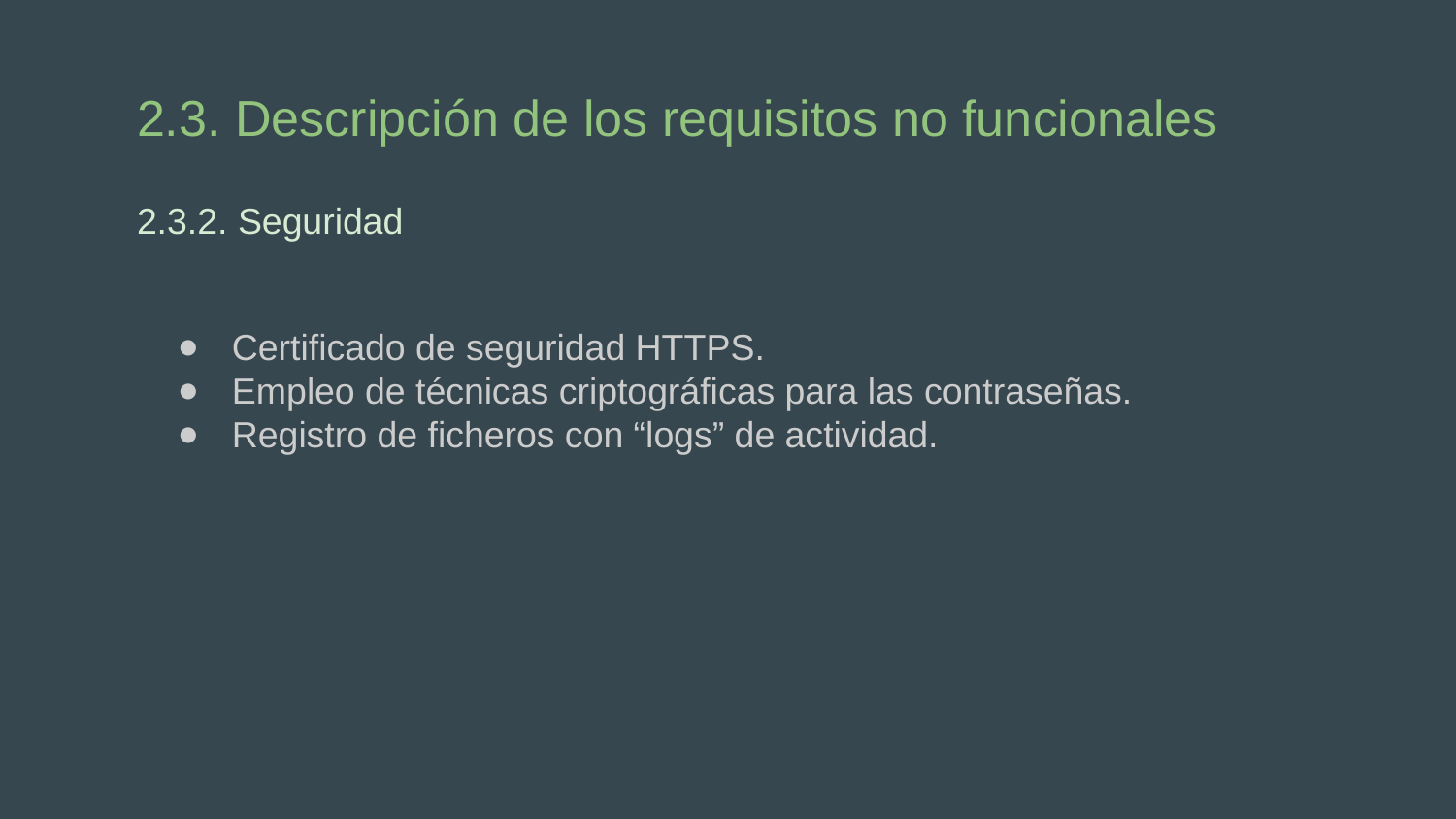

# 2.3. Descripción de los requisitos no funcionales

2.3.2. Seguridad

Certificado de seguridad HTTPS.
Empleo de técnicas criptográficas para las contraseñas.
Registro de ficheros con “logs” de actividad.